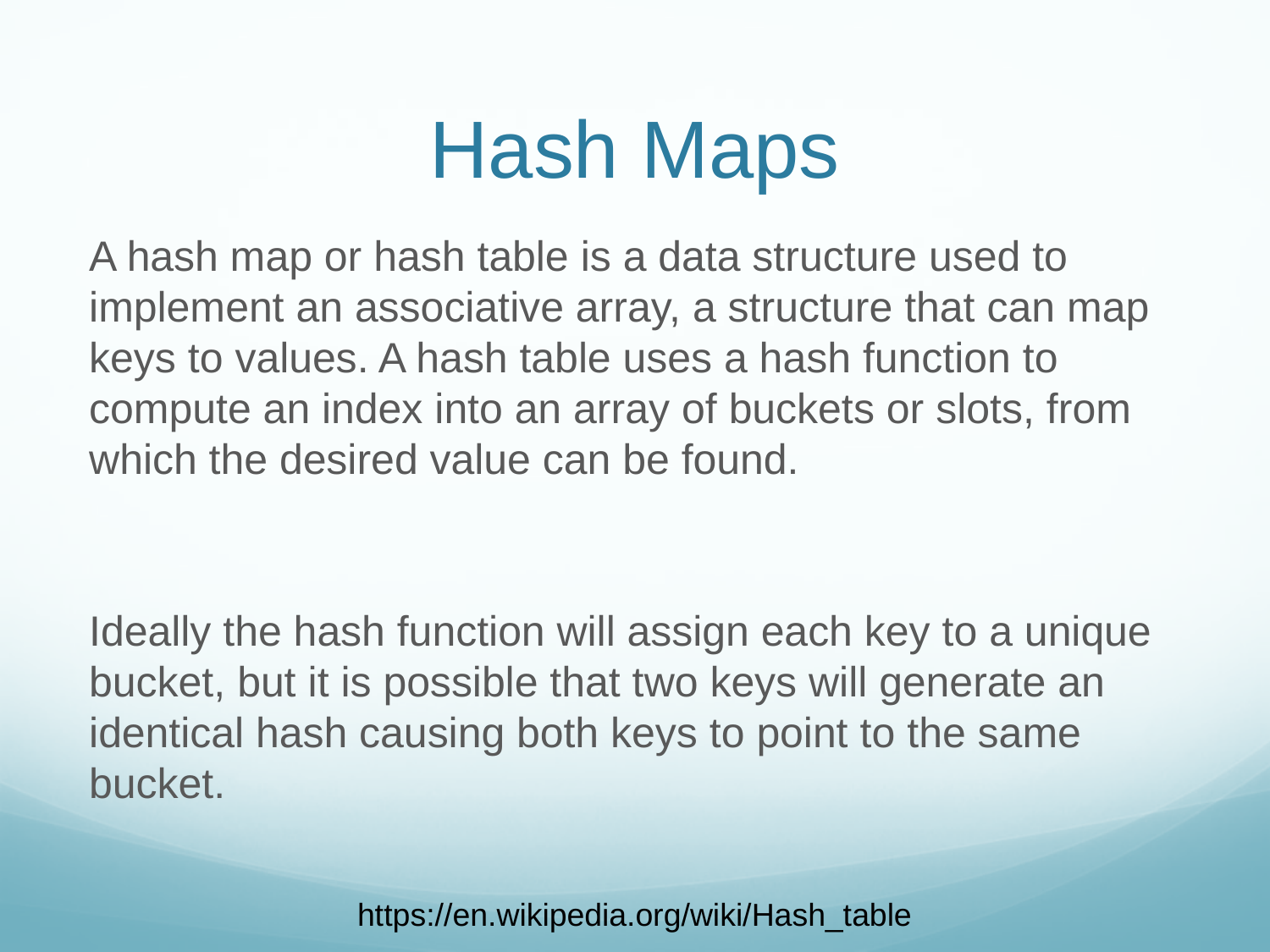

# Hash Maps
A hash map or hash table is a data structure used to implement an associative array, a structure that can map keys to values. A hash table uses a hash function to compute an index into an array of buckets or slots, from which the desired value can be found.

Ideally the hash function will assign each key to a unique bucket, but it is possible that two keys will generate an identical hash causing both keys to point to the same bucket.
https://en.wikipedia.org/wiki/Hash_table